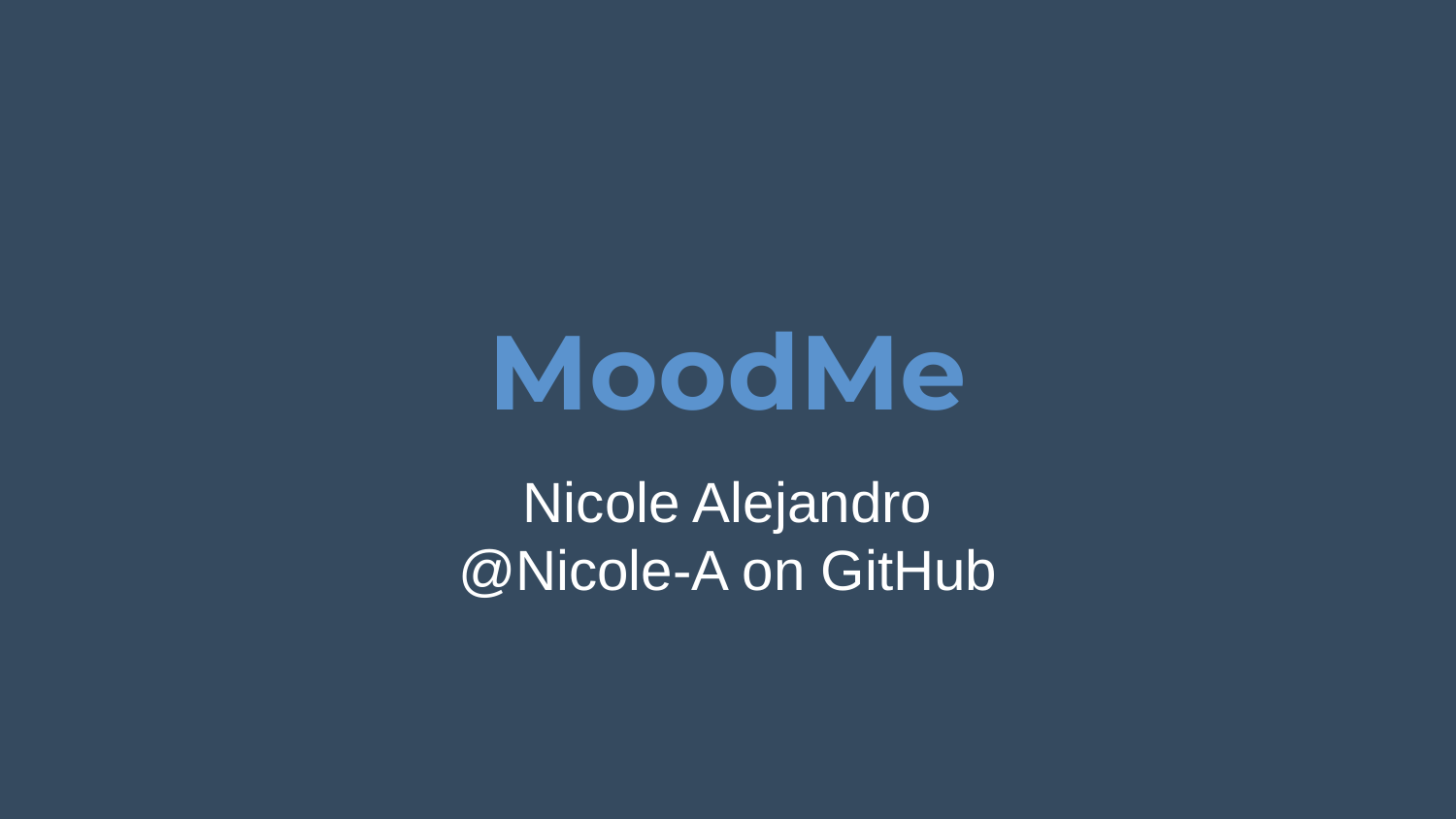

# MoodMe
Nicole Alejandro
@Nicole-A on GitHub